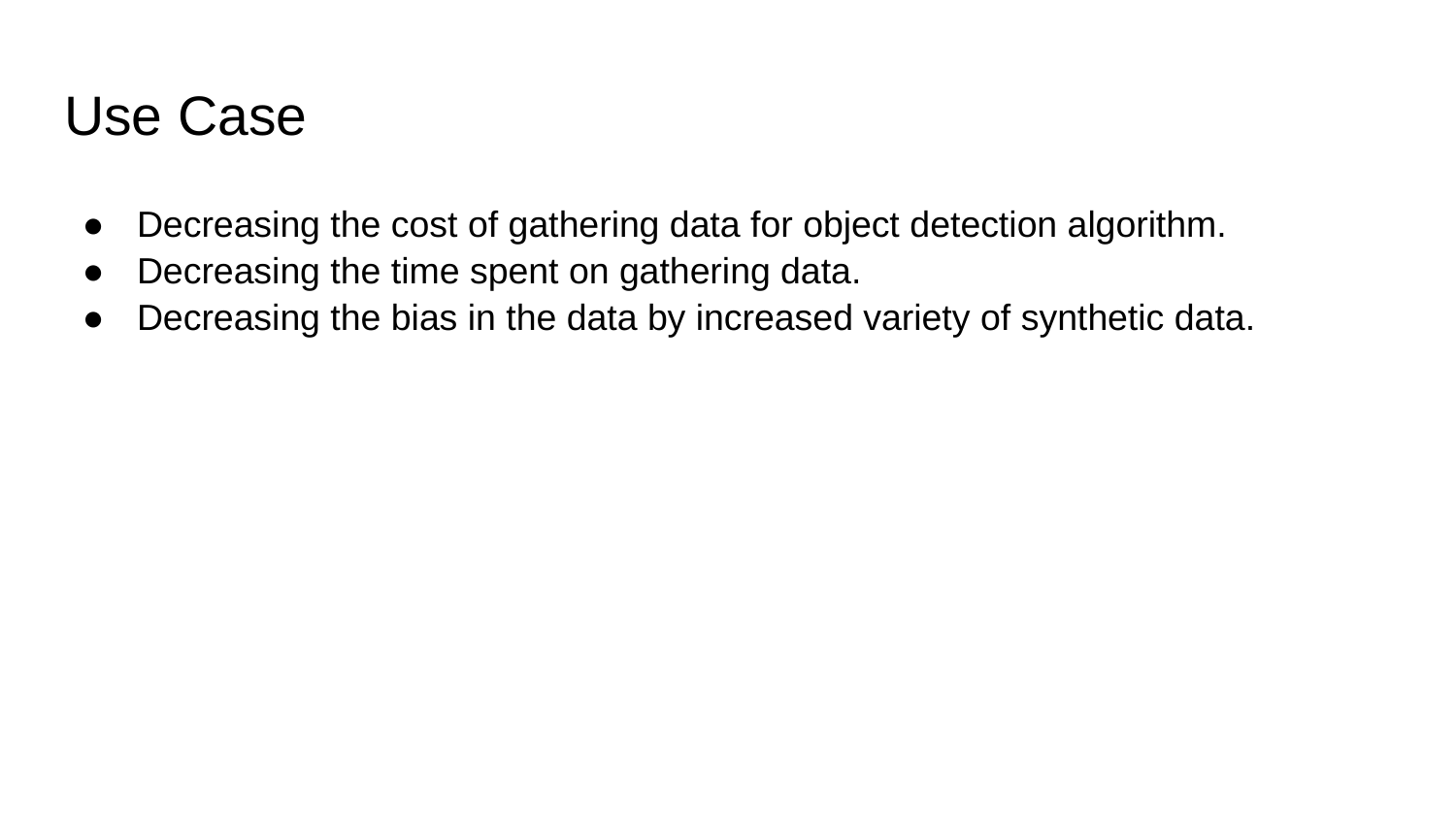

# Use Case
Decreasing the cost of gathering data for object detection algorithm.
Decreasing the time spent on gathering data.
Decreasing the bias in the data by increased variety of synthetic data.